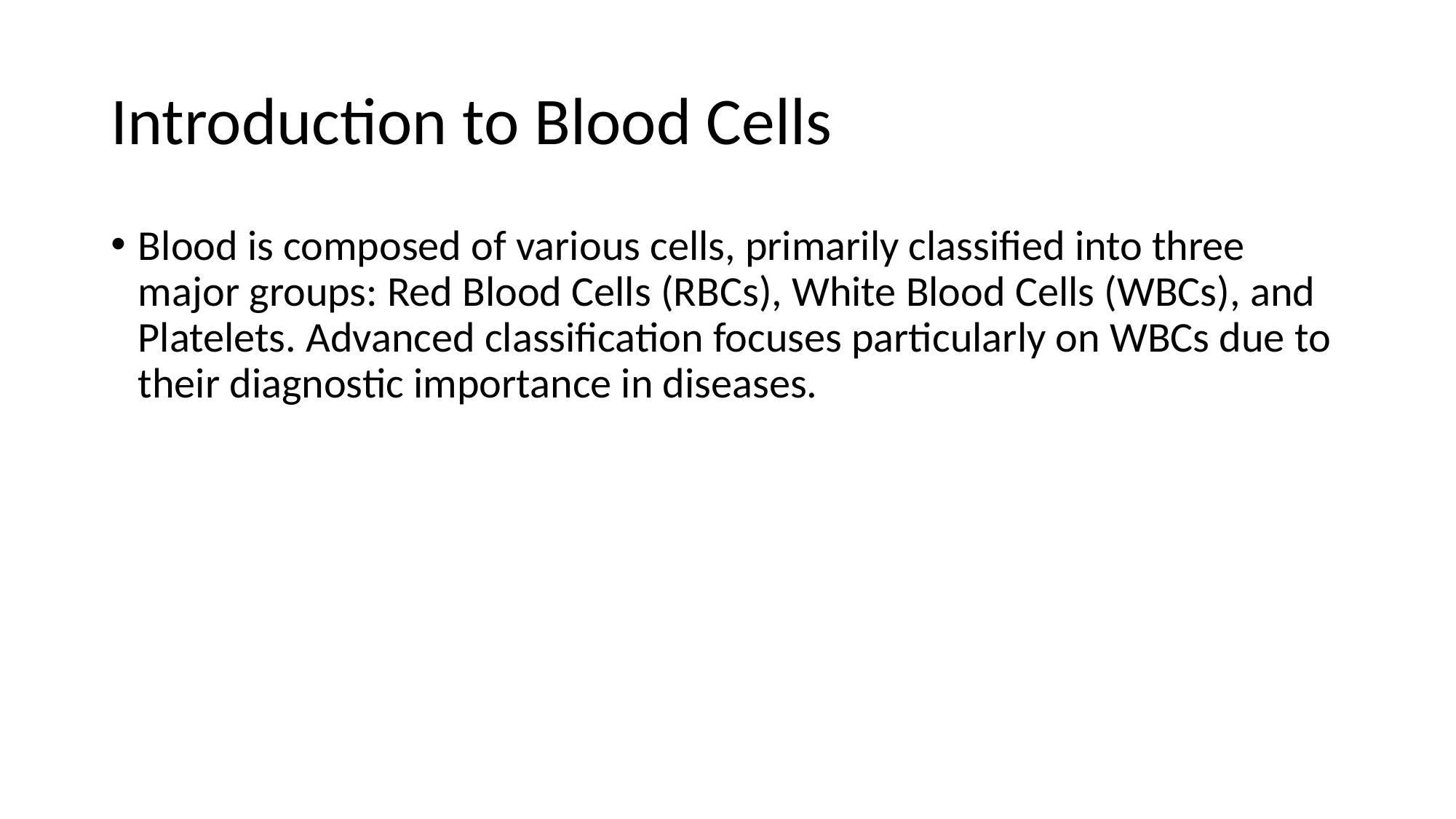

# Introduction to Blood Cells
Blood is composed of various cells, primarily classified into three major groups: Red Blood Cells (RBCs), White Blood Cells (WBCs), and Platelets. Advanced classification focuses particularly on WBCs due to their diagnostic importance in diseases.